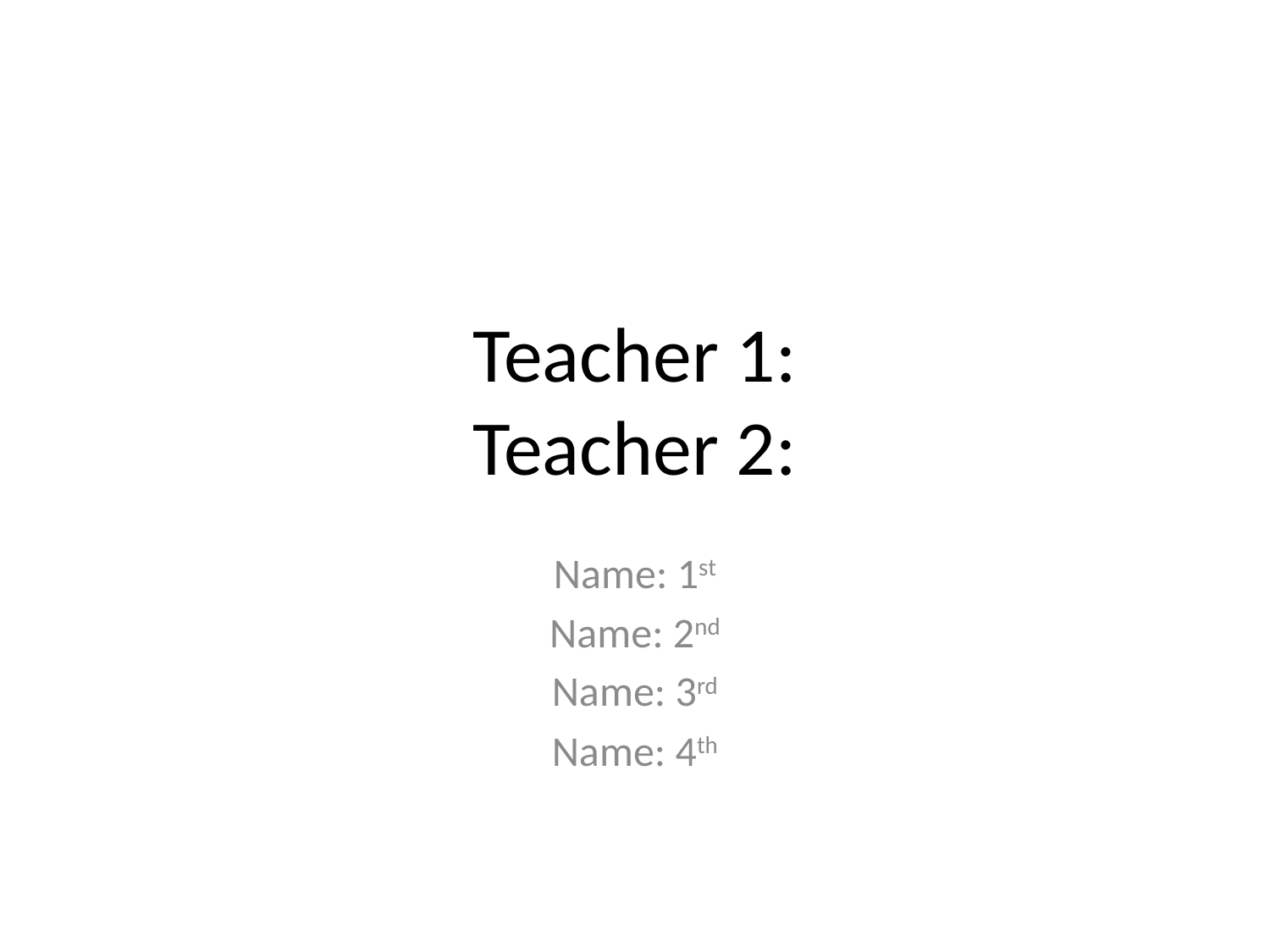

# Teacher 1: Teacher 2:
Name: 1st
Name: 2nd
Name: 3rd
Name: 4th